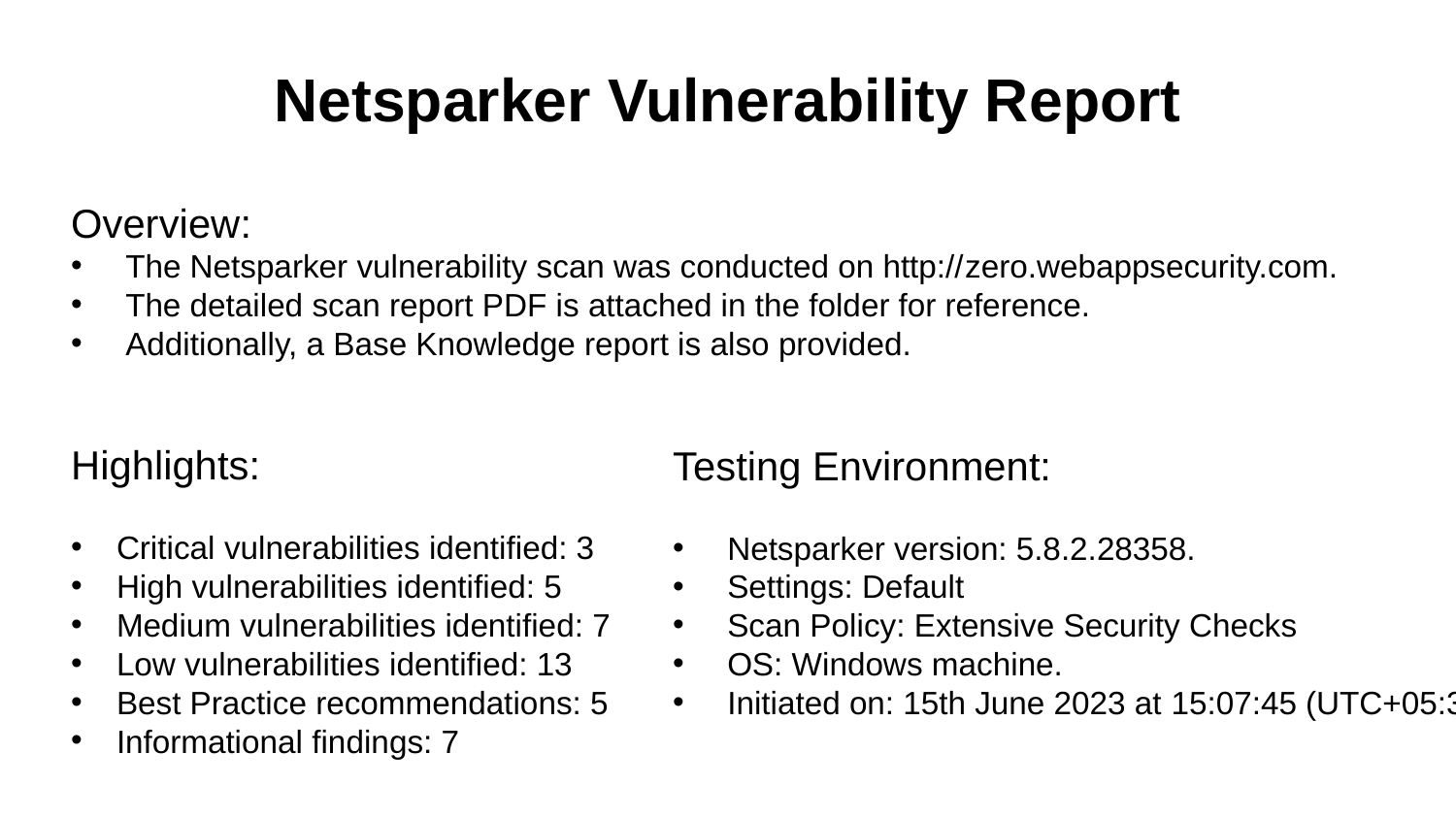

# Netsparker Vulnerability Report
Overview:
The Netsparker vulnerability scan was conducted on http://zero.webappsecurity.com.
 The detailed scan report PDF is attached in the folder for reference.
 Additionally, a Base Knowledge report is also provided.

Highlights:

Critical vulnerabilities identified: 3
High vulnerabilities identified: 5
Medium vulnerabilities identified: 7
Low vulnerabilities identified: 13
Best Practice recommendations: 5
Informational findings: 7

Testing Environment:

Netsparker version: 5.8.2.28358.
Settings: Default
Scan Policy: Extensive Security Checks
OS: Windows machine.
Initiated on: 15th June 2023 at 15:07:45 (UTC+05:30).